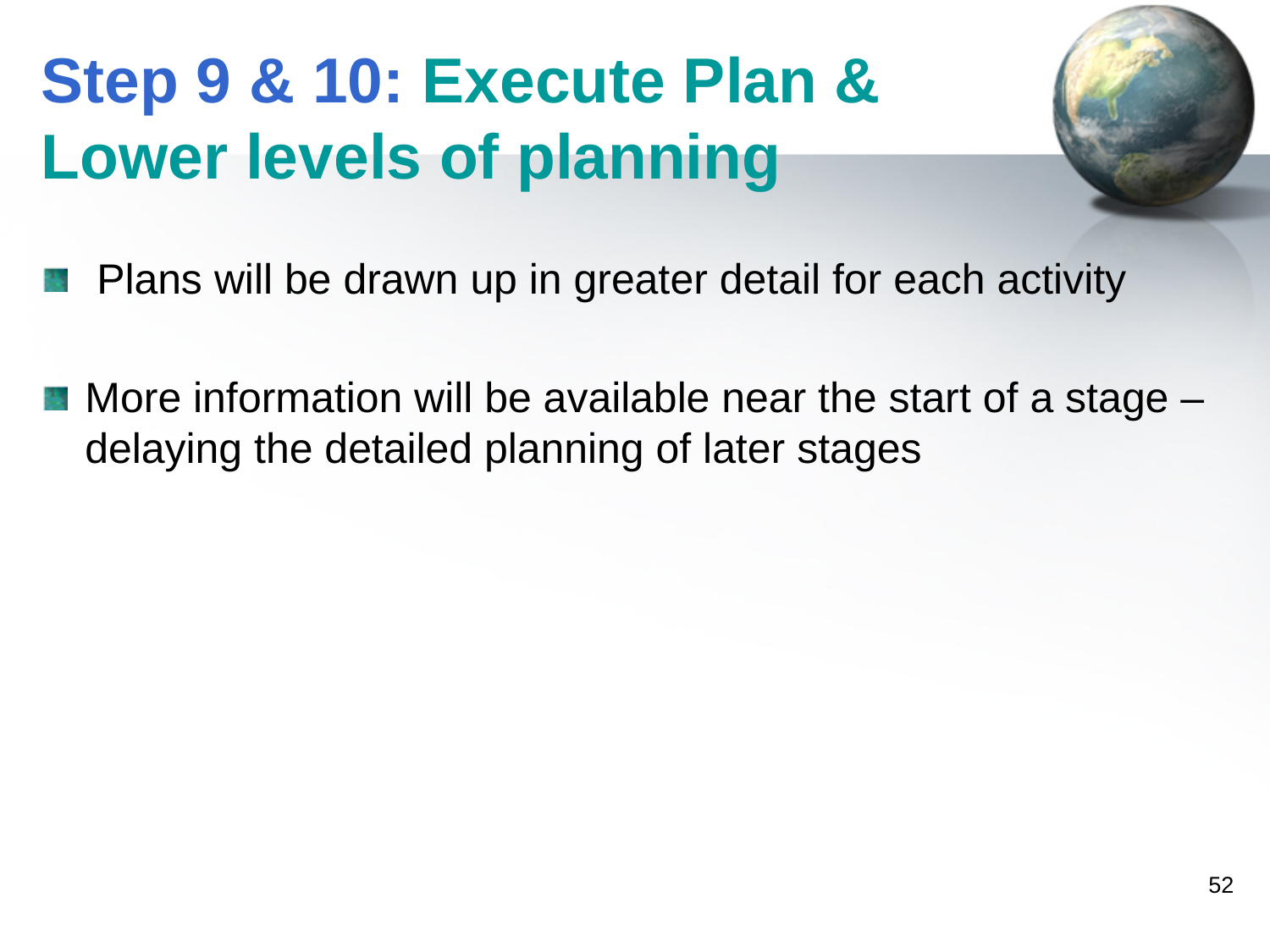

# Step 9 & 10: Execute Plan & Lower levels of planning
 Plans will be drawn up in greater detail for each activity

More information will be available near the start of a stage – delaying the detailed planning of later stages

52